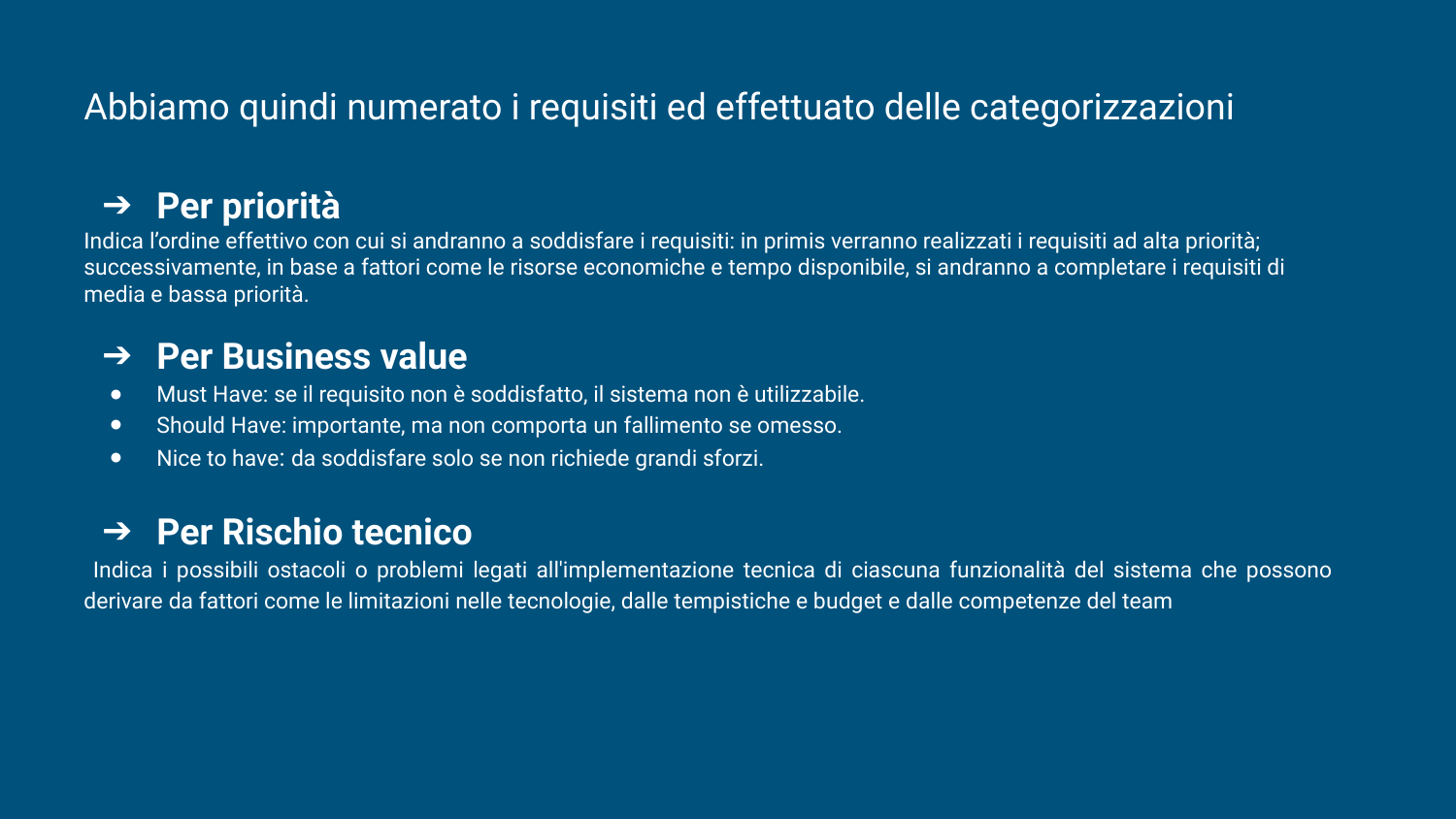

Abbiamo quindi numerato i requisiti ed effettuato delle categorizzazioni
Per priorità
Indica l’ordine effettivo con cui si andranno a soddisfare i requisiti: in primis verranno realizzati i requisiti ad alta priorità; successivamente, in base a fattori come le risorse economiche e tempo disponibile, si andranno a completare i requisiti di media e bassa priorità.

Per Business value
Must Have: se il requisito non è soddisfatto, il sistema non è utilizzabile.
Should Have: importante, ma non comporta un fallimento se omesso.
Nice to have: da soddisfare solo se non richiede grandi sforzi.

Per Rischio tecnico
 Indica i possibili ostacoli o problemi legati all'implementazione tecnica di ciascuna funzionalità del sistema che possono derivare da fattori come le limitazioni nelle tecnologie, dalle tempistiche e budget e dalle competenze del team